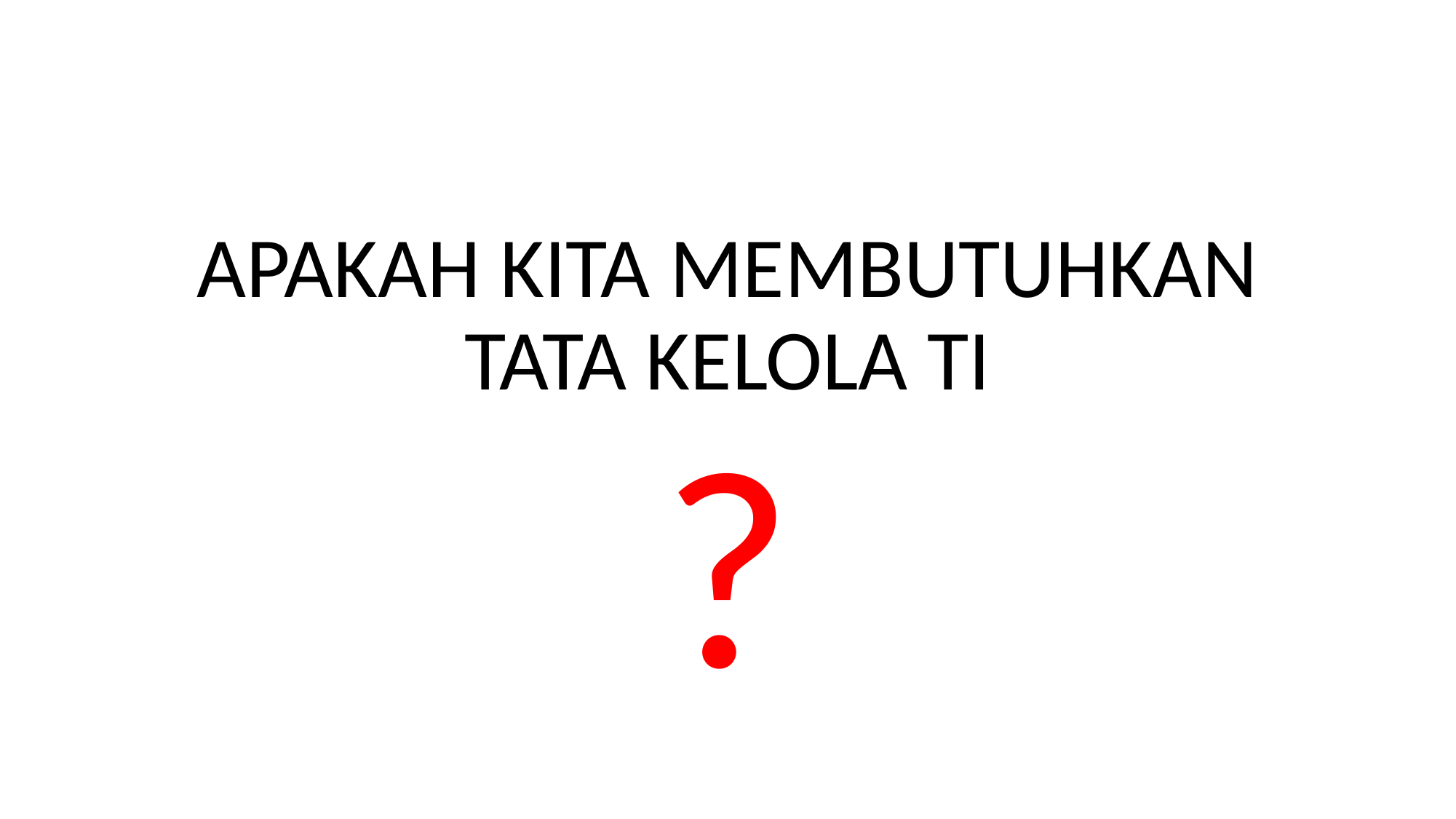

APAKAH KITA MEMBUTUHKAN TATA KELOLA TI
?